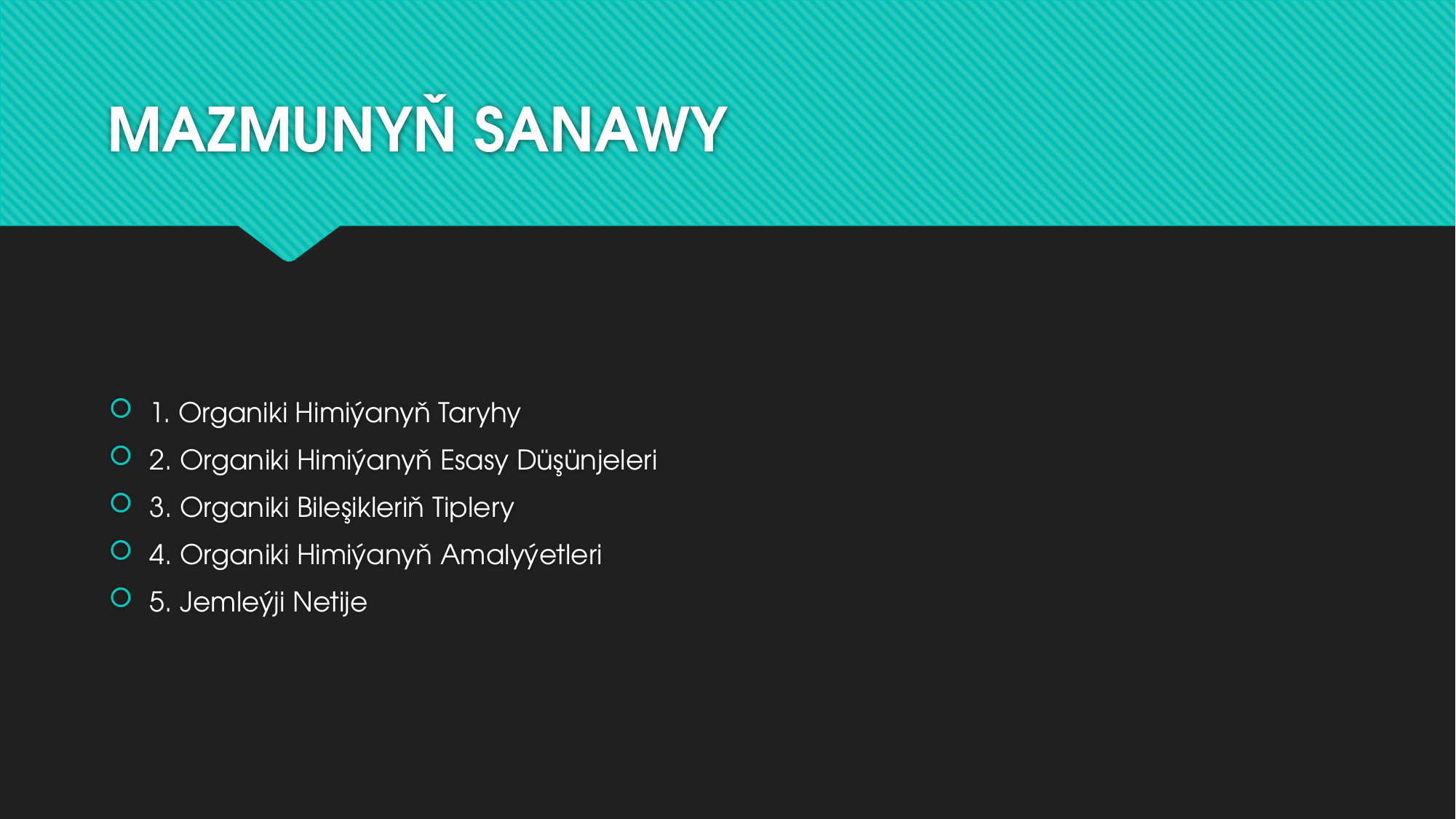

# MAZMUNYŇ SANAWY

1. Organiki Himiýanyň Taryhy
2. Organiki Himiýanyň Esasy Düşünjeleri
3. Organiki Bileşikleriň Tiplery
4. Organiki Himiýanyň Amalyýetleri
5. Jemleýji Netije